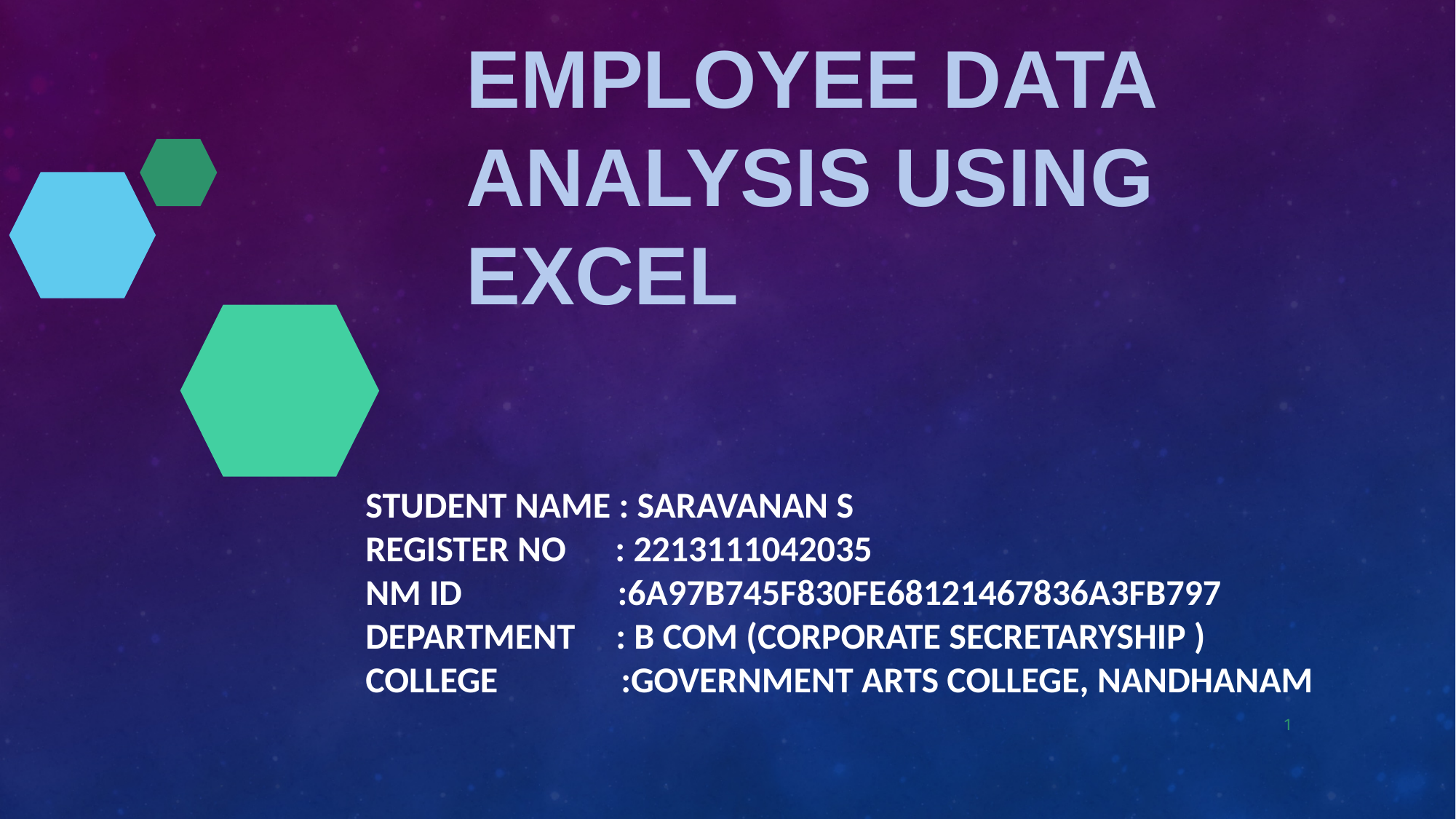

# Employee Data Analysis using Excel

STUDENT NAME : SARAVANAN S
REGISTER NO      : 2213111042035
NM ID                   :6A97B745F830FE68121467836A3FB797
DEPARTMENT     : B COM (CORPORATE SECRETARYSHIP )
COLLEGE               :GOVERNMENT ARTS COLLEGE, NANDHANAM
1